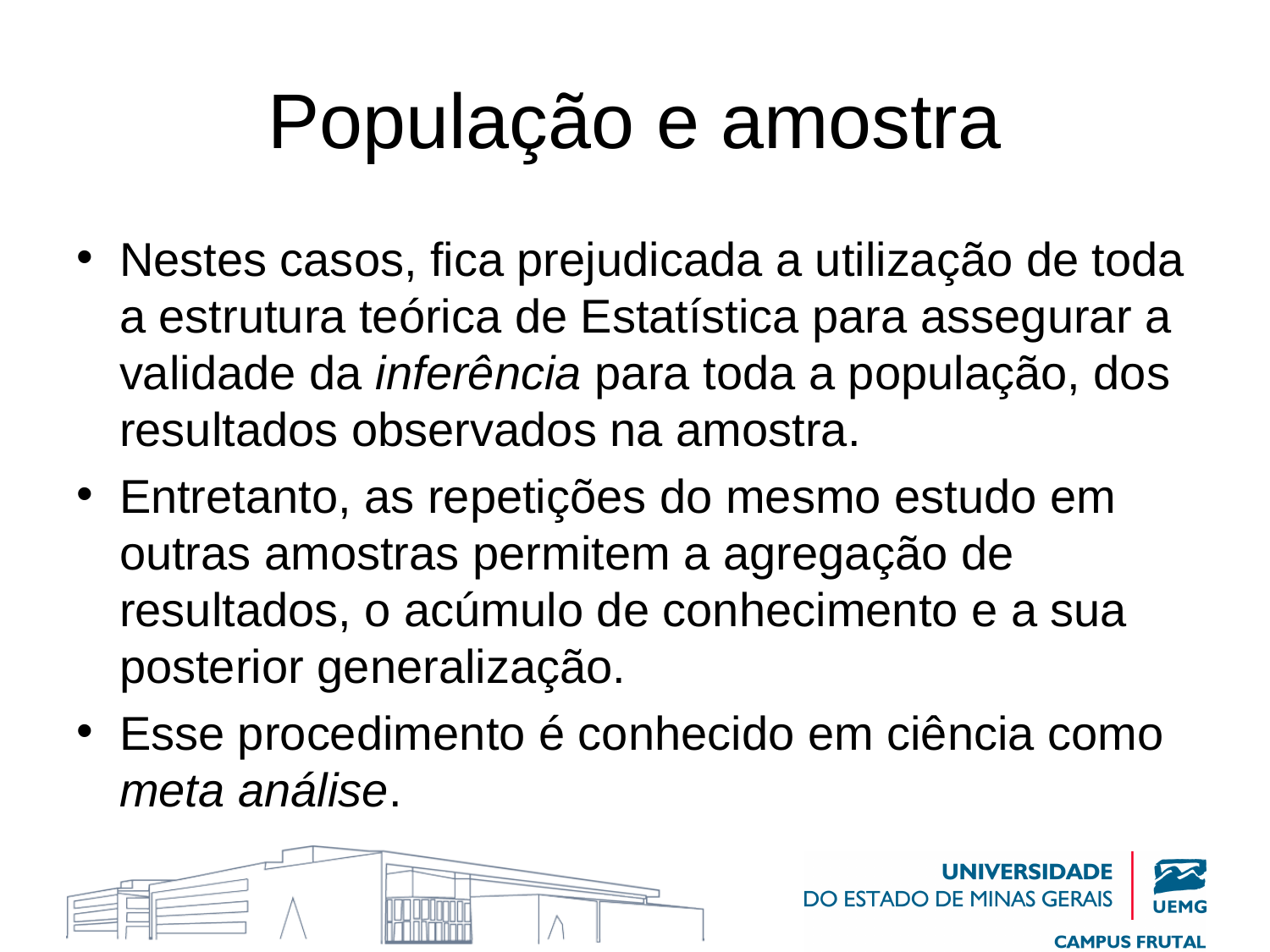

# População e amostra
Nestes casos, fica prejudicada a utilização de toda a estrutura teórica de Estatística para assegurar a validade da inferência para toda a população, dos resultados observados na amostra.
Entretanto, as repetições do mesmo estudo em outras amostras permitem a agregação de resultados, o acúmulo de conhecimento e a sua posterior generalização.
Esse procedimento é conhecido em ciência como meta análise.